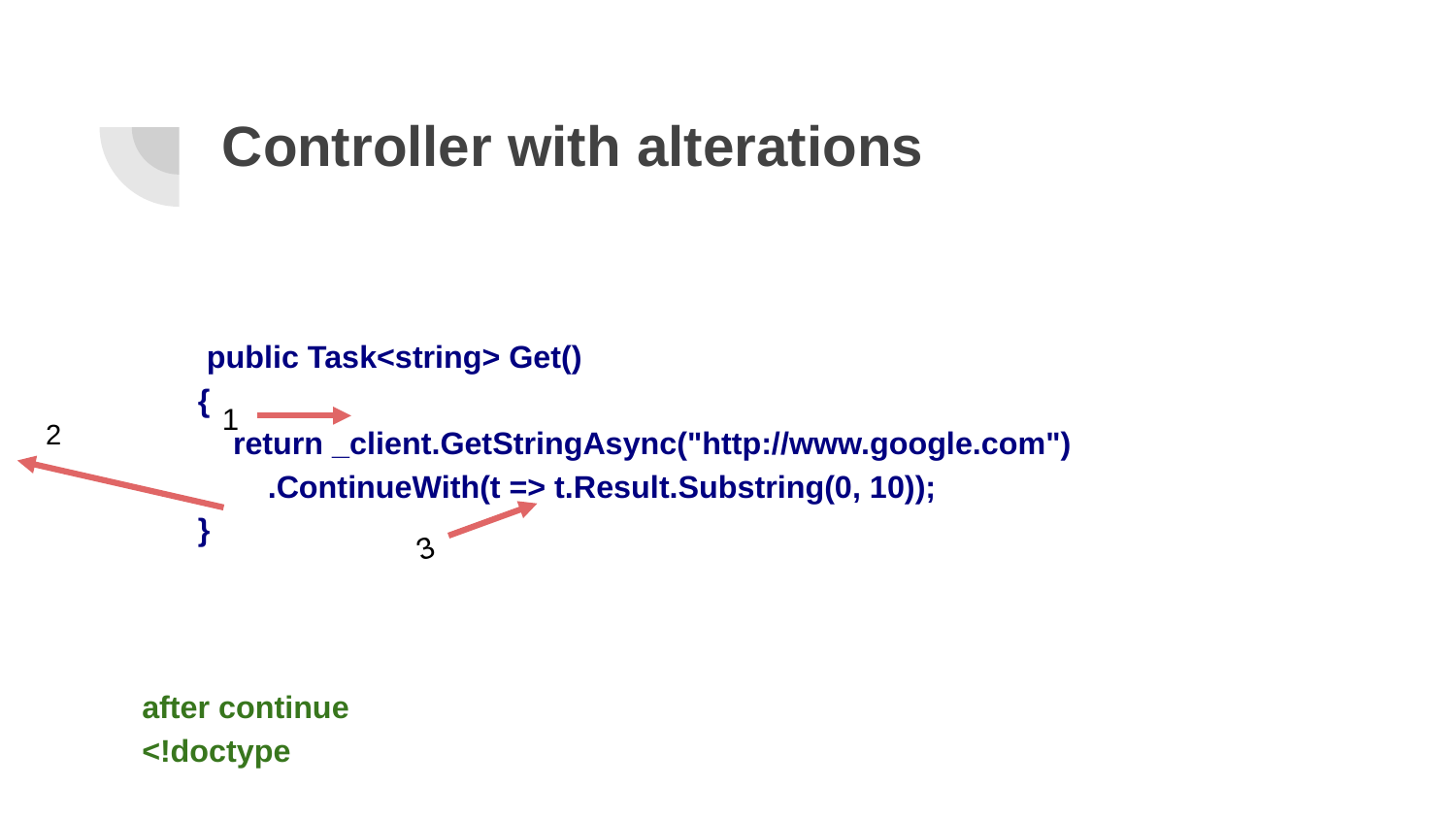

# Controller with alterations
         public Task<string> Get()
        {
            return _client.GetStringAsync("http://www.google.com")
                .ContinueWith(t => t.Result.Substring(0, 10));
        }

1
2
3
after continue
<!doctype